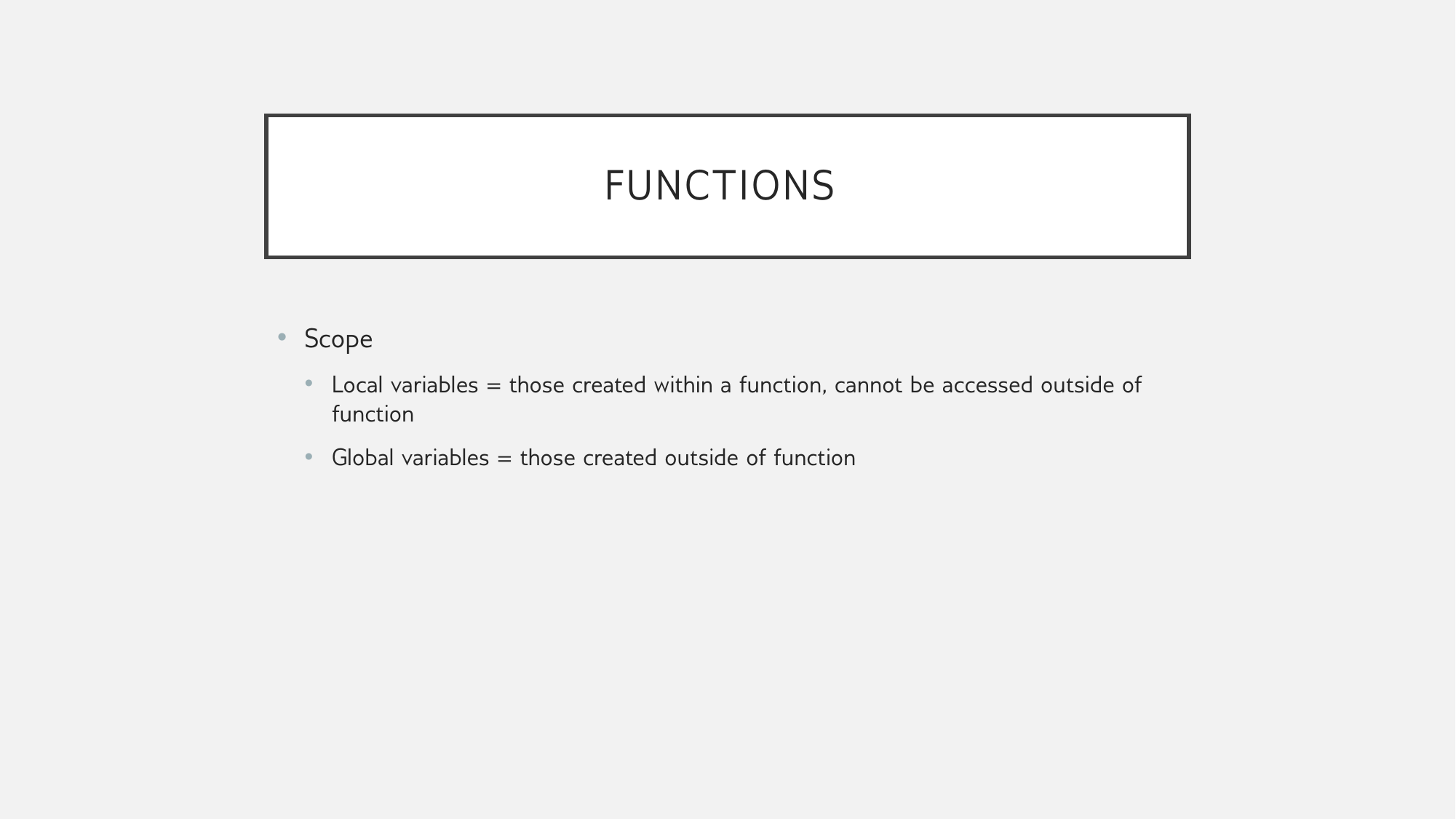

# Functions
Scope
Local variables = those created within a function, cannot be accessed outside of function
Global variables = those created outside of function